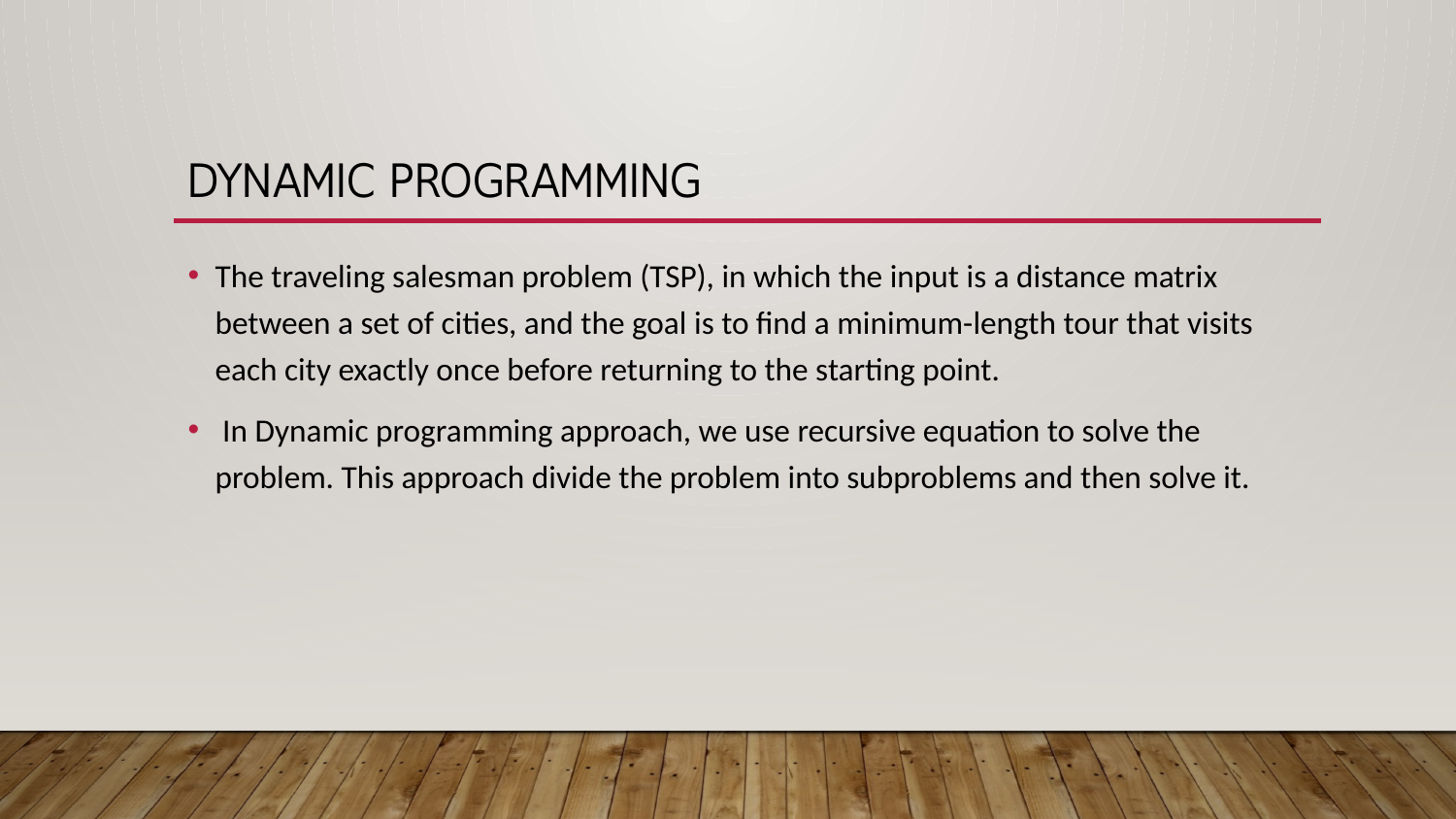

# dynamic programming
The traveling salesman problem (TSP), in which the input is a distance matrix between a set of cities, and the goal is to find a minimum-length tour that visits each city exactly once before returning to the starting point.
 In Dynamic programming approach, we use recursive equation to solve the problem. This approach divide the problem into subproblems and then solve it.